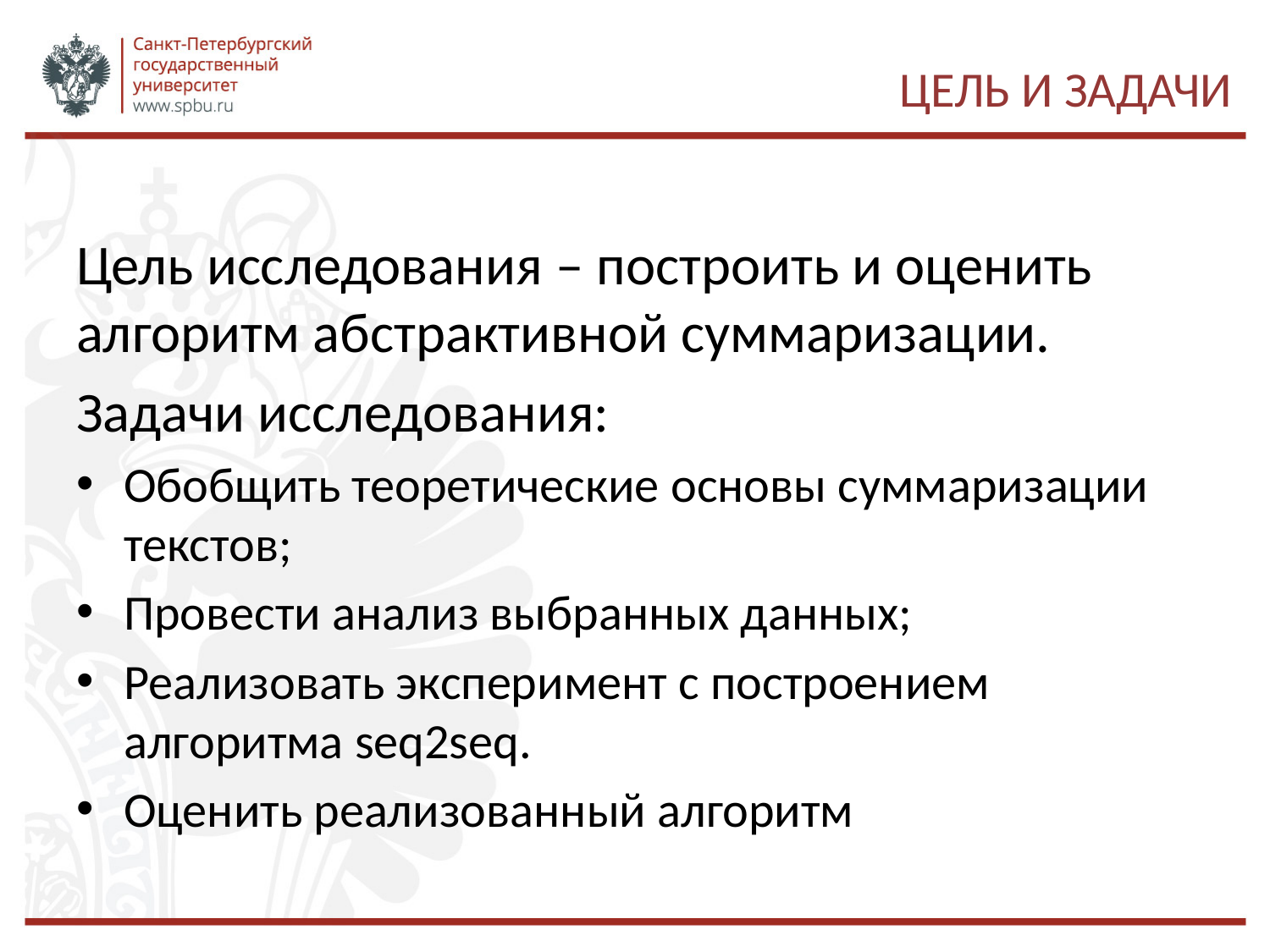

# Цель и задачи
Цель исследования – построить и оценить алгоритм абстрактивной суммаризации.
Задачи исследования:
Обобщить теоретические основы суммаризации текстов;
Провести анализ выбранных данных;
Реализовать эксперимент с построением алгоритма seq2seq.
Оценить реализованный алгоритм